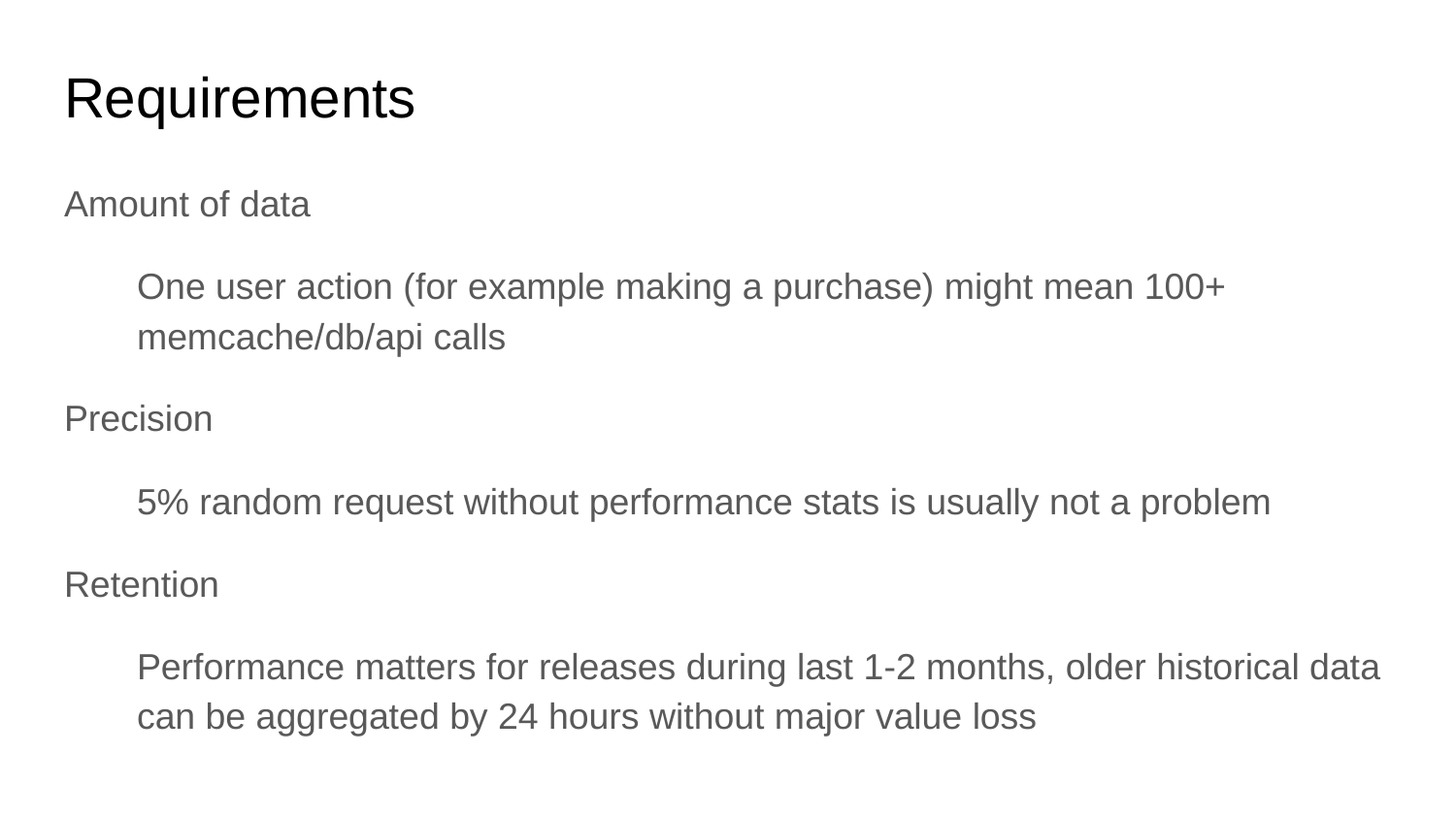

# Requirements
Amount of data
One user action (for example making a purchase) might mean 100+ memcache/db/api calls
Precision
5% random request without performance stats is usually not a problem
Retention
Performance matters for releases during last 1-2 months, older historical data can be aggregated by 24 hours without major value loss